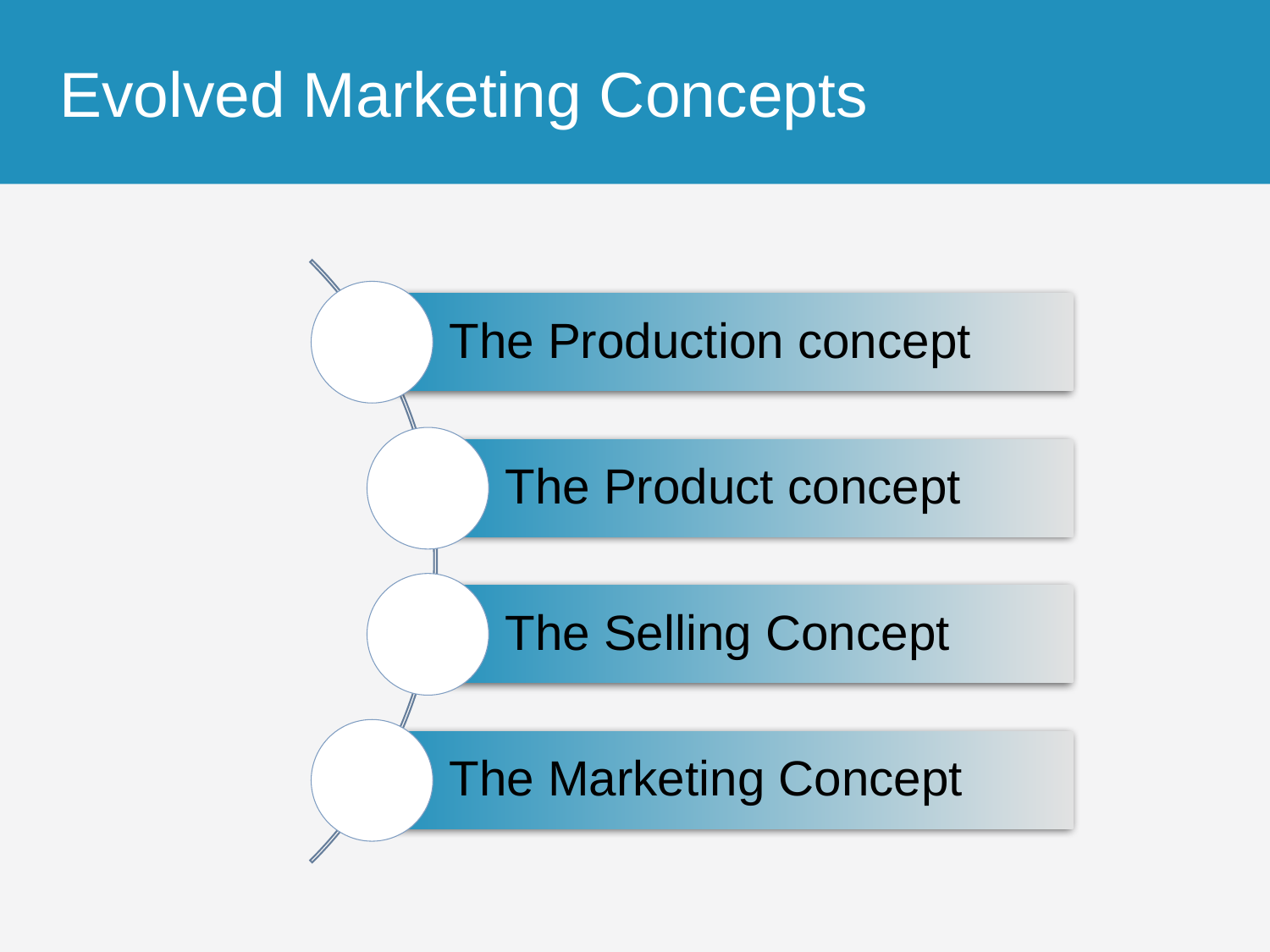

# Evolved Marketing Concepts
The Production concept
The Product concept
The Selling Concept
The Marketing Concept